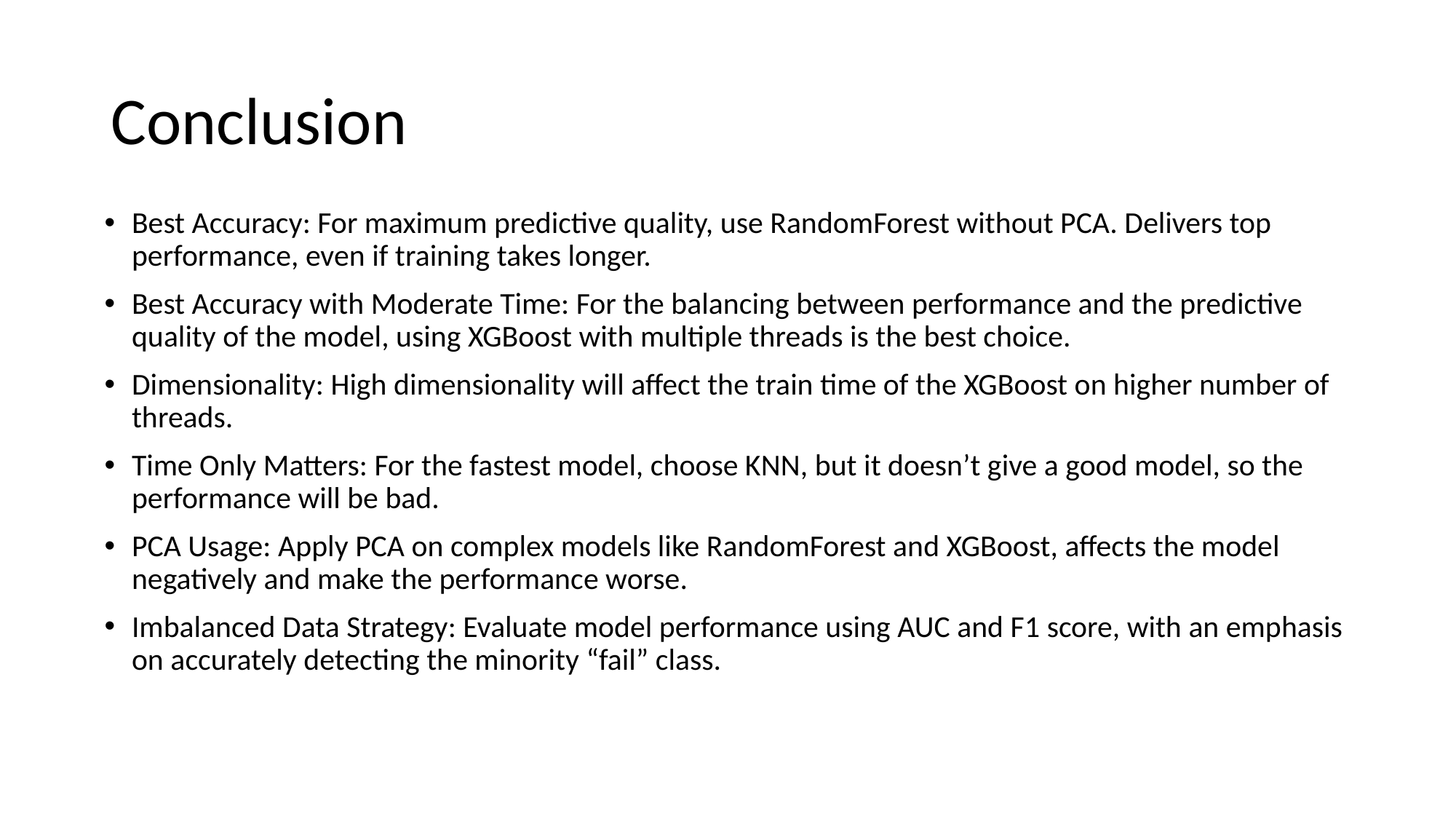

# Conclusion
Best Accuracy: For maximum predictive quality, use RandomForest without PCA. Delivers top performance, even if training takes longer.
Best Accuracy with Moderate Time: For the balancing between performance and the predictive quality of the model, using XGBoost with multiple threads is the best choice.
Dimensionality: High dimensionality will affect the train time of the XGBoost on higher number of  threads.
Time Only Matters: For the fastest model, choose KNN, but it doesn’t give a good model, so the performance will be bad.
PCA Usage: Apply PCA on complex models like RandomForest and XGBoost, affects the model negatively and make the performance worse.
Imbalanced Data Strategy: Evaluate model performance using AUC and F1 score, with an emphasis on accurately detecting the minority “fail” class.